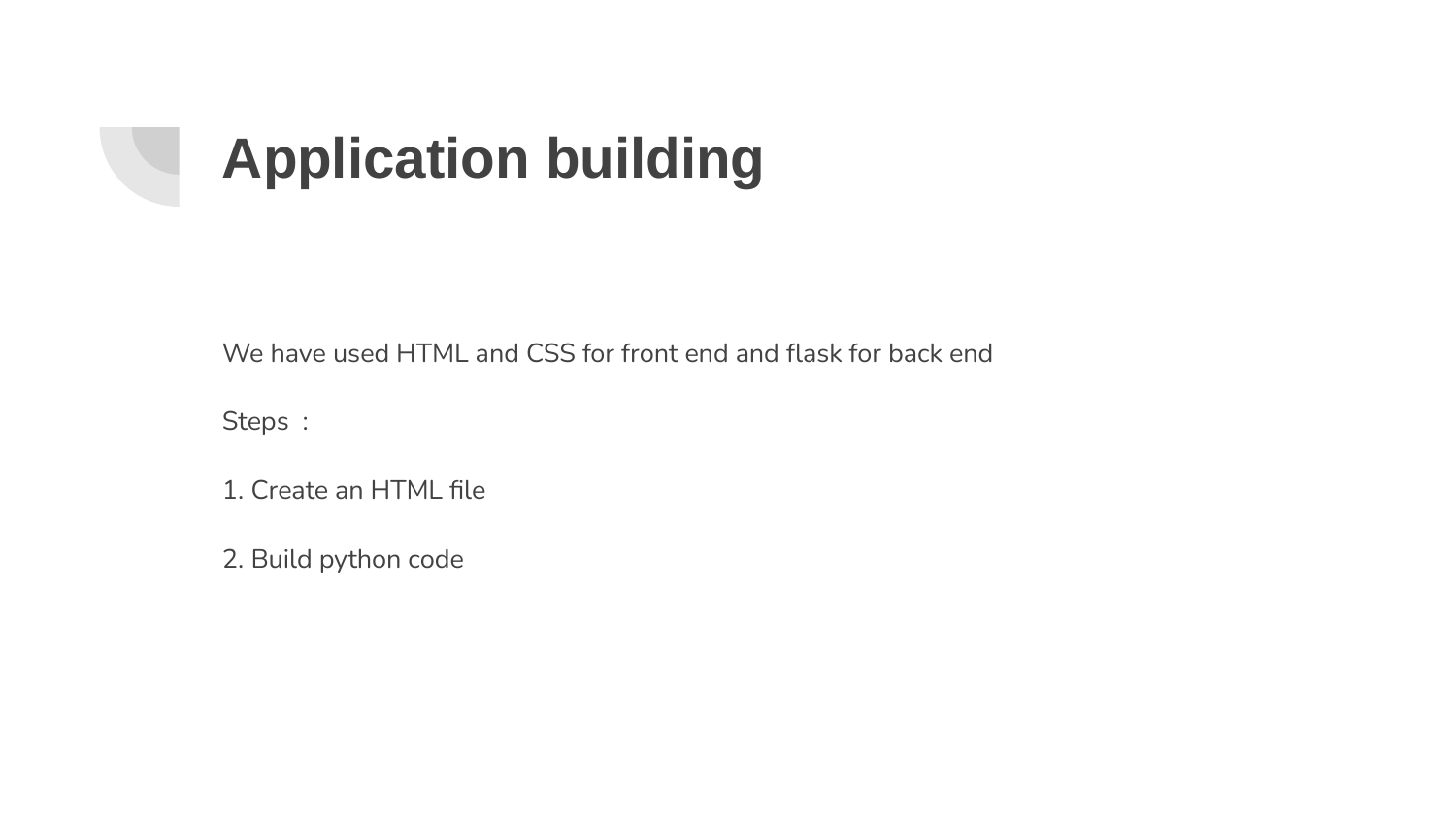

# Application building
We have used HTML and CSS for front end and flask for back end
Steps  :
1. Create an HTML file
2. Build python code